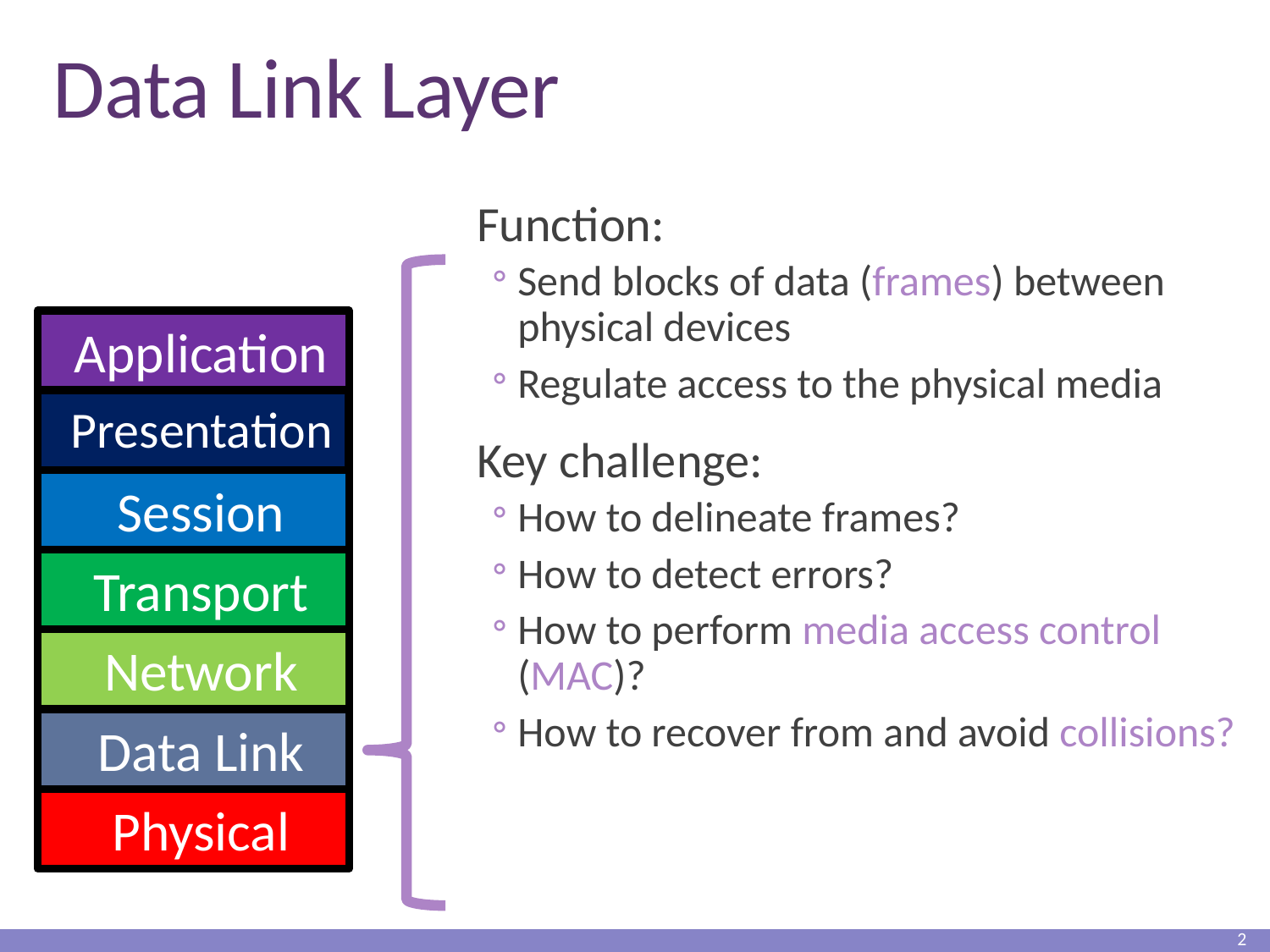

# Data Link Layer
Function:
Send blocks of data (frames) between physical devices
Regulate access to the physical media
Key challenge:
How to delineate frames?
How to detect errors?
How to perform media access control (MAC)?
How to recover from and avoid collisions?

Application
Presentation
Session
Transport
Network
Data Link
Physical
2